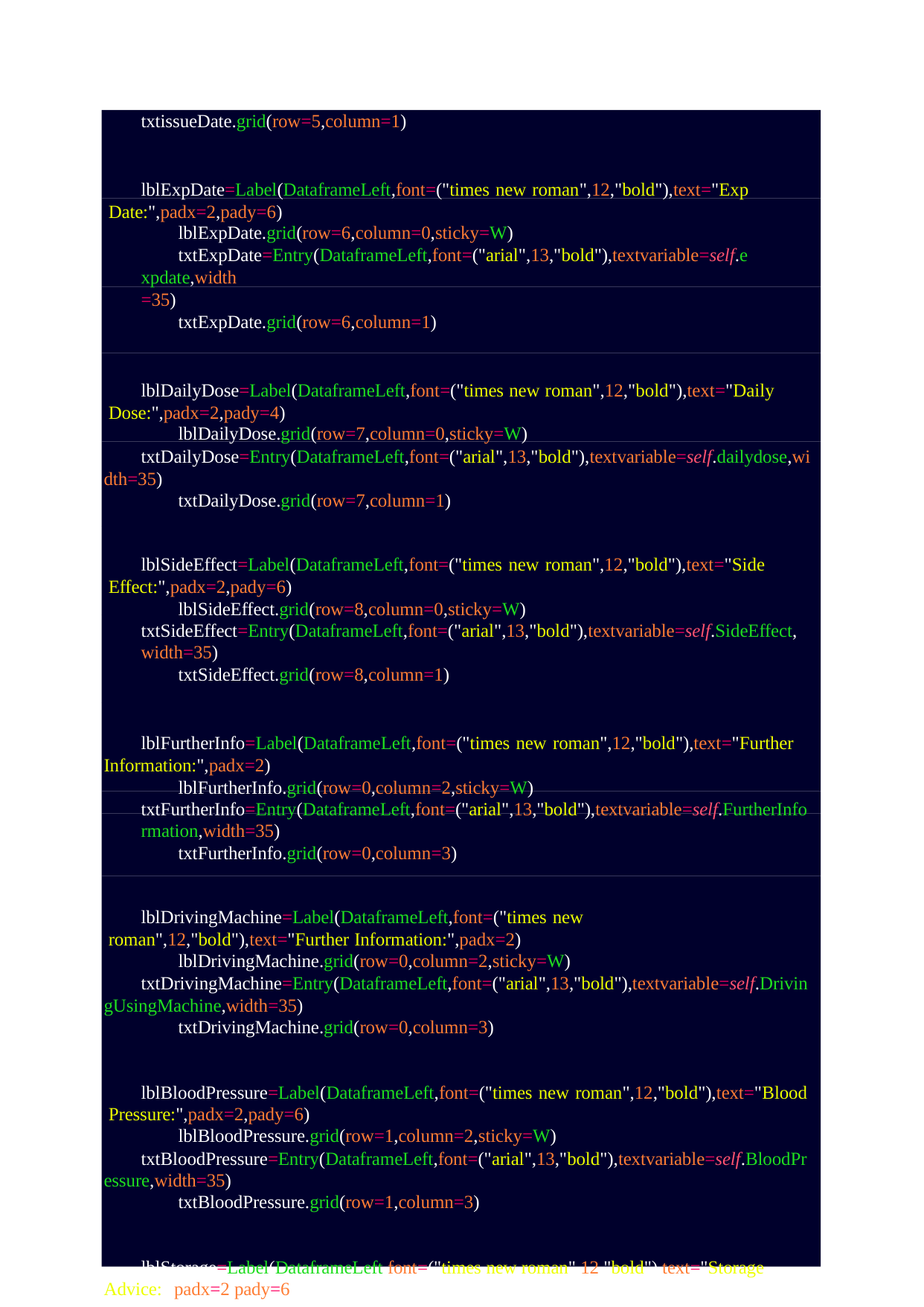

txtissueDate.grid(row=5,column=1)

lblExpDate=Label(DataframeLeft,font=("times new roman",12,"bold"),text="Exp  Date:",padx=2,pady=6)
lblExpDate.grid(row=6,column=0,sticky=W)
txtExpDate=Entry(DataframeLeft,font=("arial",13,"bold"),textvariable=self.expdate,width
=35)
txtExpDate.grid(row=6,column=1)

lblDailyDose=Label(DataframeLeft,font=("times new roman",12,"bold"),text="Daily  Dose:",padx=2,pady=4)
lblDailyDose.grid(row=7,column=0,sticky=W)
txtDailyDose=Entry(DataframeLeft,font=("arial",13,"bold"),textvariable=self.dailydose,wi  dth=35)
txtDailyDose.grid(row=7,column=1)

lblSideEffect=Label(DataframeLeft,font=("times new roman",12,"bold"),text="Side  Effect:",padx=2,pady=6)
lblSideEffect.grid(row=8,column=0,sticky=W)  txtSideEffect=Entry(DataframeLeft,font=("arial",13,"bold"),textvariable=self.SideEffect,
width=35)
txtSideEffect.grid(row=8,column=1)

lblFurtherInfo=Label(DataframeLeft,font=("times new roman",12,"bold"),text="Further  Information:",padx=2)
lblFurtherInfo.grid(row=0,column=2,sticky=W)  txtFurtherInfo=Entry(DataframeLeft,font=("arial",13,"bold"),textvariable=self.FurtherInfo
rmation,width=35)
txtFurtherInfo.grid(row=0,column=3)

lblDrivingMachine=Label(DataframeLeft,font=("times new  roman",12,"bold"),text="Further Information:",padx=2)
lblDrivingMachine.grid(row=0,column=2,sticky=W)
txtDrivingMachine=Entry(DataframeLeft,font=("arial",13,"bold"),textvariable=self.Drivin  gUsingMachine,width=35)
txtDrivingMachine.grid(row=0,column=3)

lblBloodPressure=Label(DataframeLeft,font=("times new roman",12,"bold"),text="Blood  Pressure:",padx=2,pady=6)
lblBloodPressure.grid(row=1,column=2,sticky=W)
txtBloodPressure=Entry(DataframeLeft,font=("arial",13,"bold"),textvariable=self.BloodPr  essure,width=35)
txtBloodPressure.grid(row=1,column=3)

lblStorage=Label(DataframeLeft,font=("times new roman",12,"bold"),text="Storage  Advice:",padx=2,pady=6)